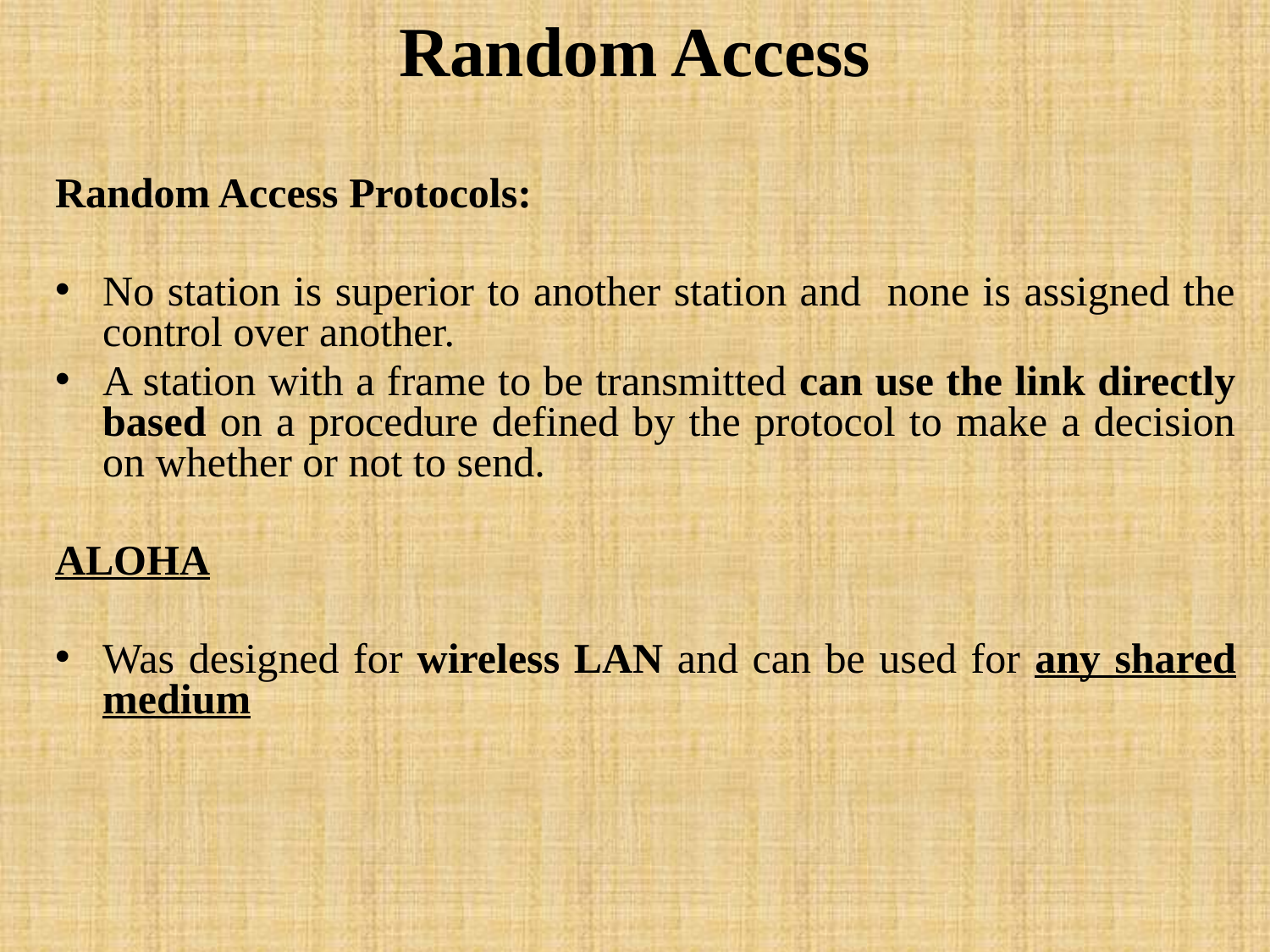

# Random Access
Random Access Protocols:

No station is superior to another station and  none is assigned the control over another.
A station with a frame to be transmitted can use the link directly based on a procedure defined by the protocol to make a decision on whether or not to send.

ALOHA

Was designed for wireless LAN and can be used for any shared medium